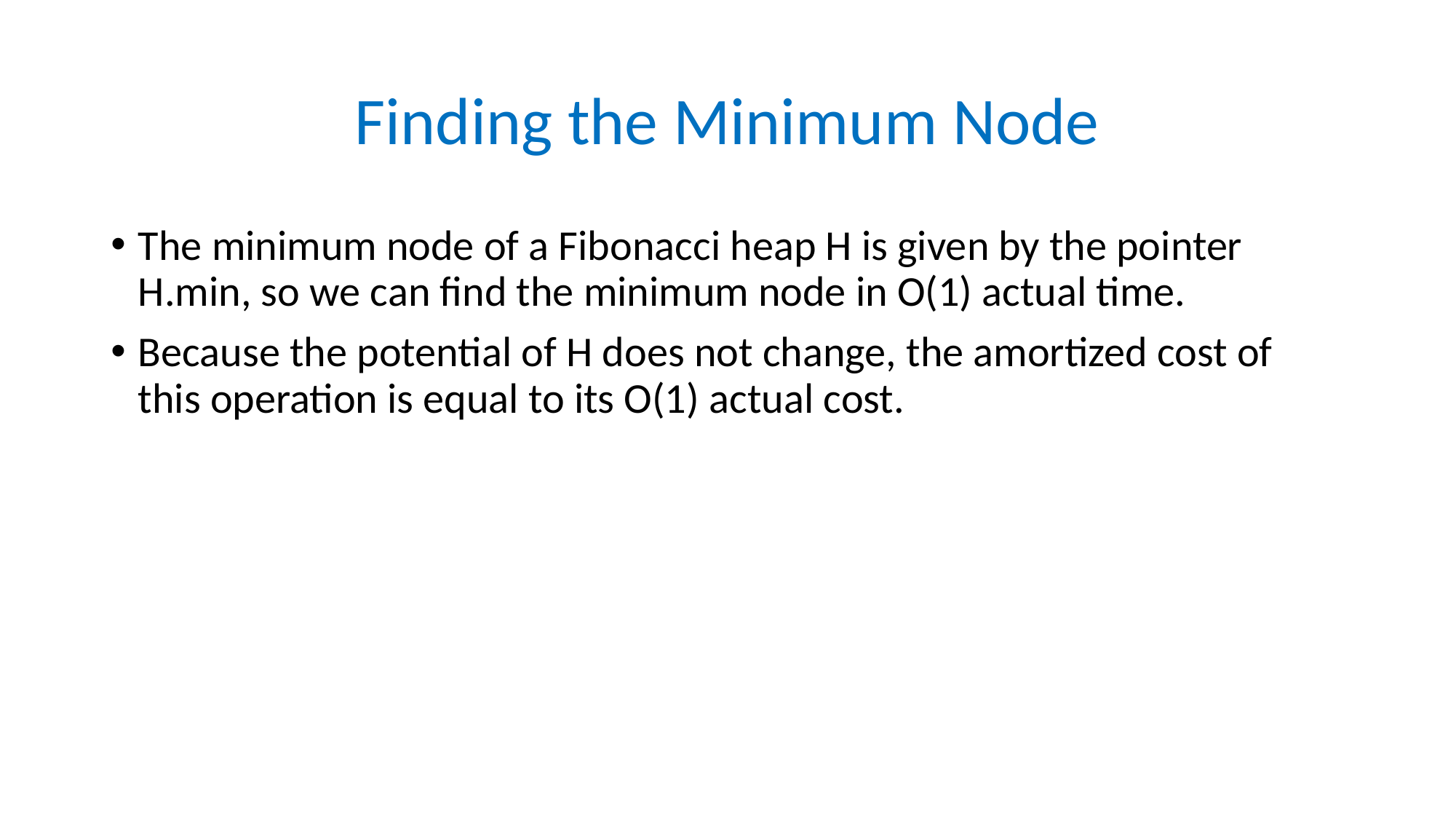

# Finding the Minimum Node
The minimum node of a Fibonacci heap H is given by the pointer H.min, so we can find the minimum node in O(1) actual time.
Because the potential of H does not change, the amortized cost of this operation is equal to its O(1) actual cost.